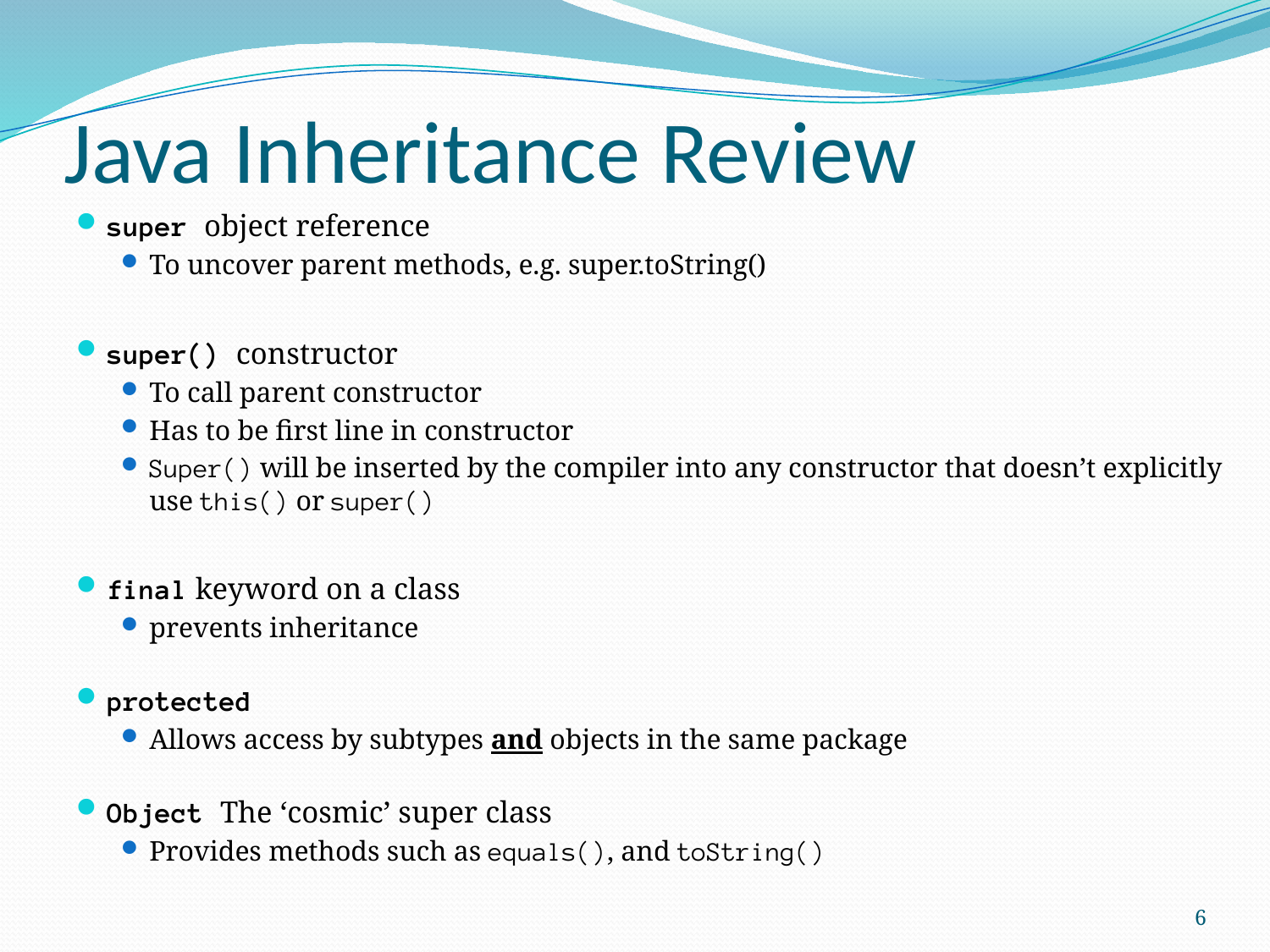

# Java Inheritance Review
super object reference
To uncover parent methods, e.g. super.toString()

super() constructor
To call parent constructor
Has to be first line in constructor
Super() will be inserted by the compiler into any constructor that doesn’t explicitly use this() or super()

final keyword on a class
prevents inheritance
protected
Allows access by subtypes and objects in the same package
Object The ‘cosmic’ super class
Provides methods such as equals(), and toString()
6